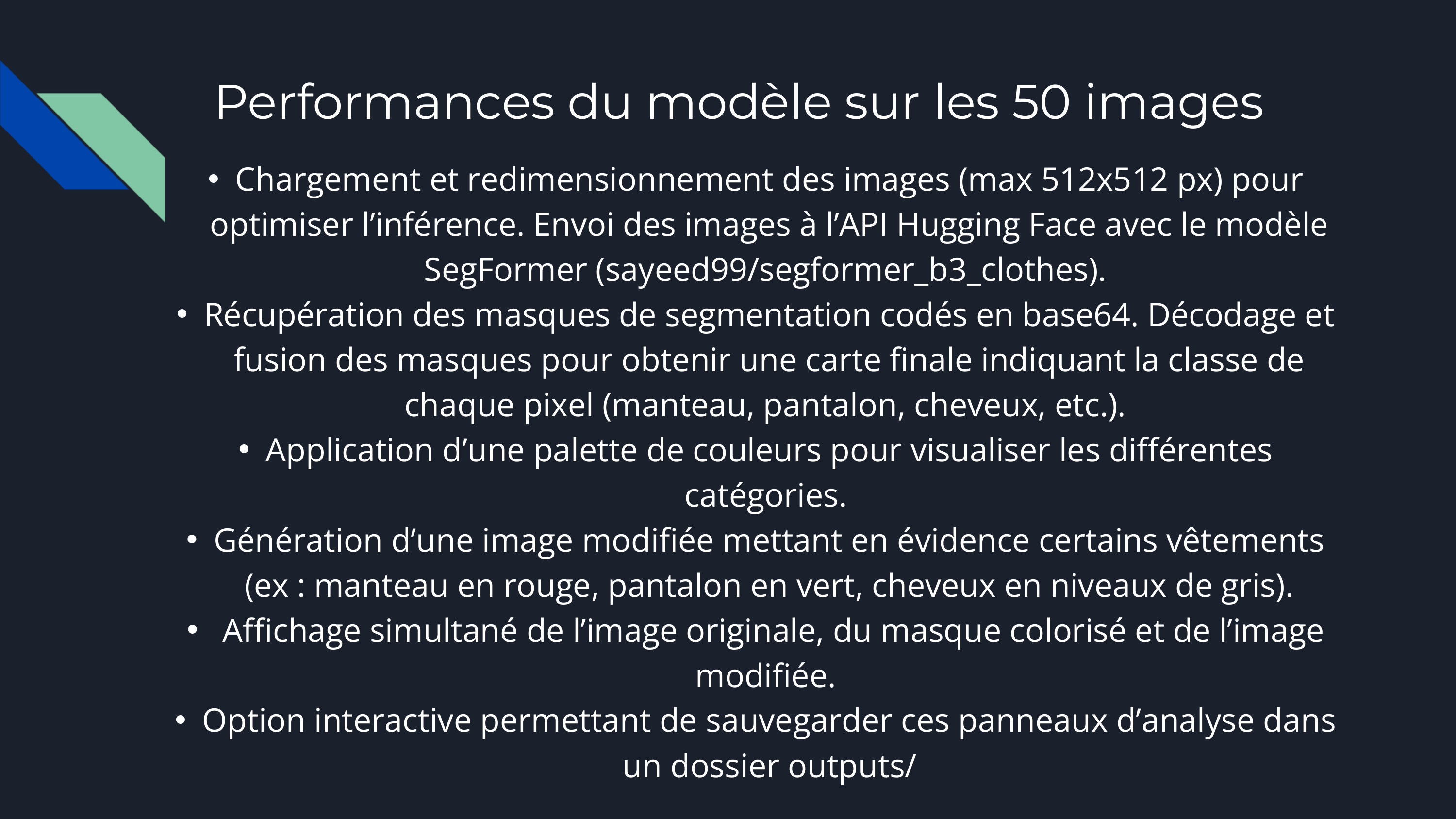

Performances du modèle sur les 50 images
Chargement et redimensionnement des images (max 512x512 px) pour optimiser l’inférence. Envoi des images à l’API Hugging Face avec le modèle SegFormer (sayeed99/segformer_b3_clothes).
Récupération des masques de segmentation codés en base64. Décodage et fusion des masques pour obtenir une carte finale indiquant la classe de chaque pixel (manteau, pantalon, cheveux, etc.).
Application d’une palette de couleurs pour visualiser les différentes catégories.
Génération d’une image modifiée mettant en évidence certains vêtements (ex : manteau en rouge, pantalon en vert, cheveux en niveaux de gris).
 Affichage simultané de l’image originale, du masque colorisé et de l’image modifiée.
Option interactive permettant de sauvegarder ces panneaux d’analyse dans un dossier outputs/